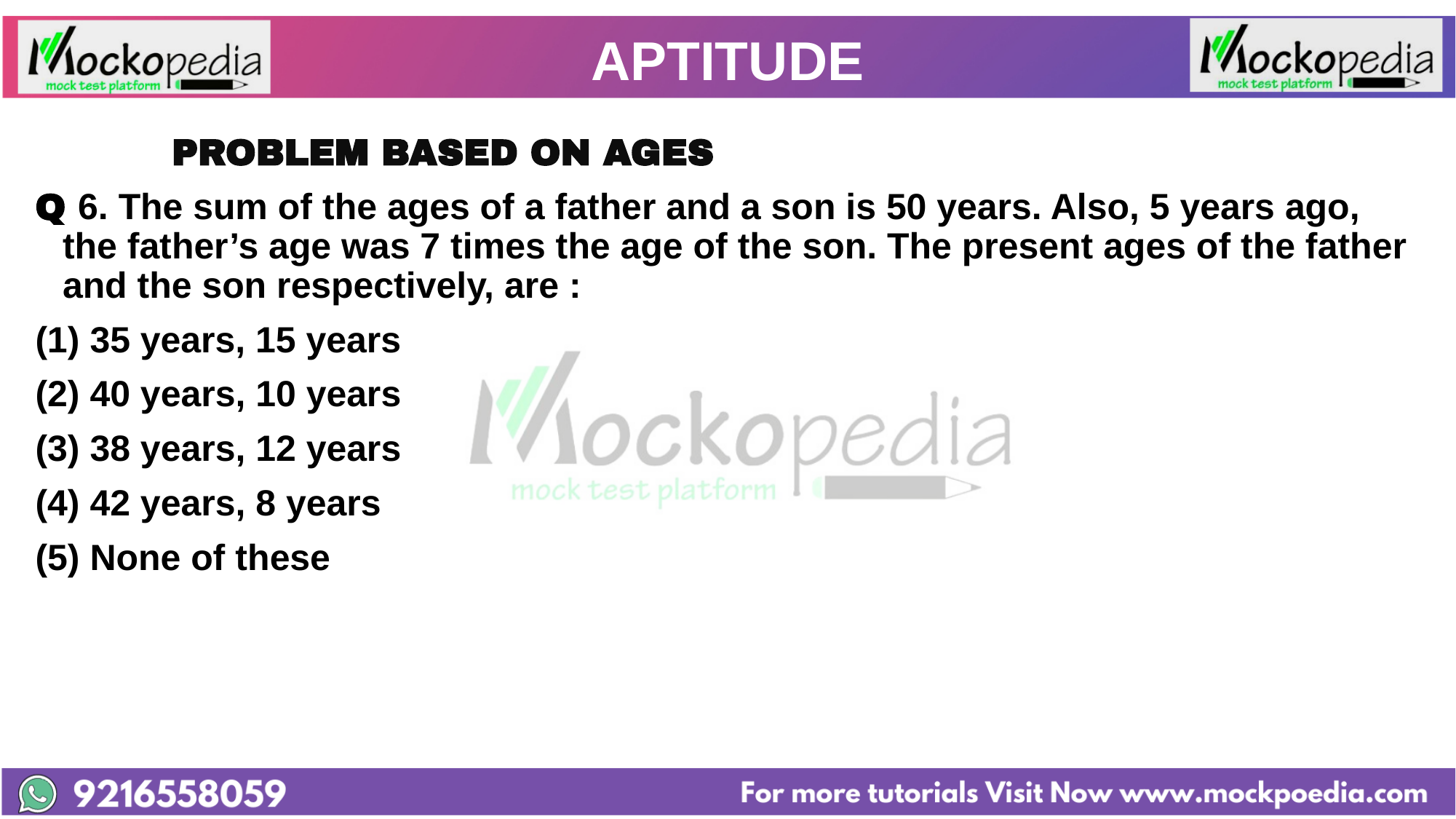

# APTITUDE
		PROBLEM BASED ON AGES
Q 6. The sum of the ages of a father and a son is 50 years. Also, 5 years ago, the father’s age was 7 times the age of the son. The present ages of the father and the son respectively, are :
35 years, 15 years
(2) 40 years, 10 years
(3) 38 years, 12 years
(4) 42 years, 8 years
(5) None of these